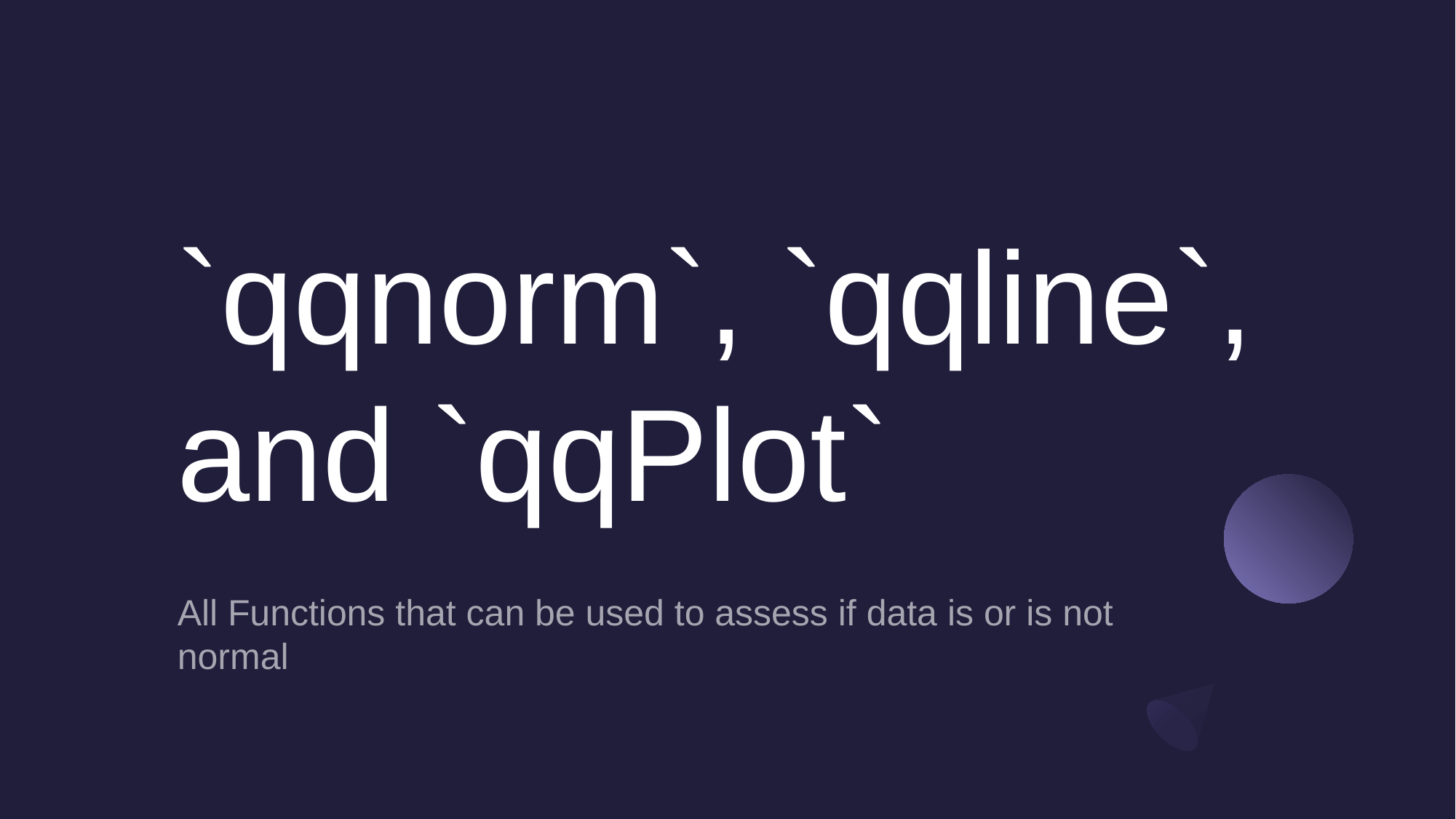

# `qqnorm`, `qqline`, and `qqPlot`

All Functions that can be used to assess if data is or is not normal